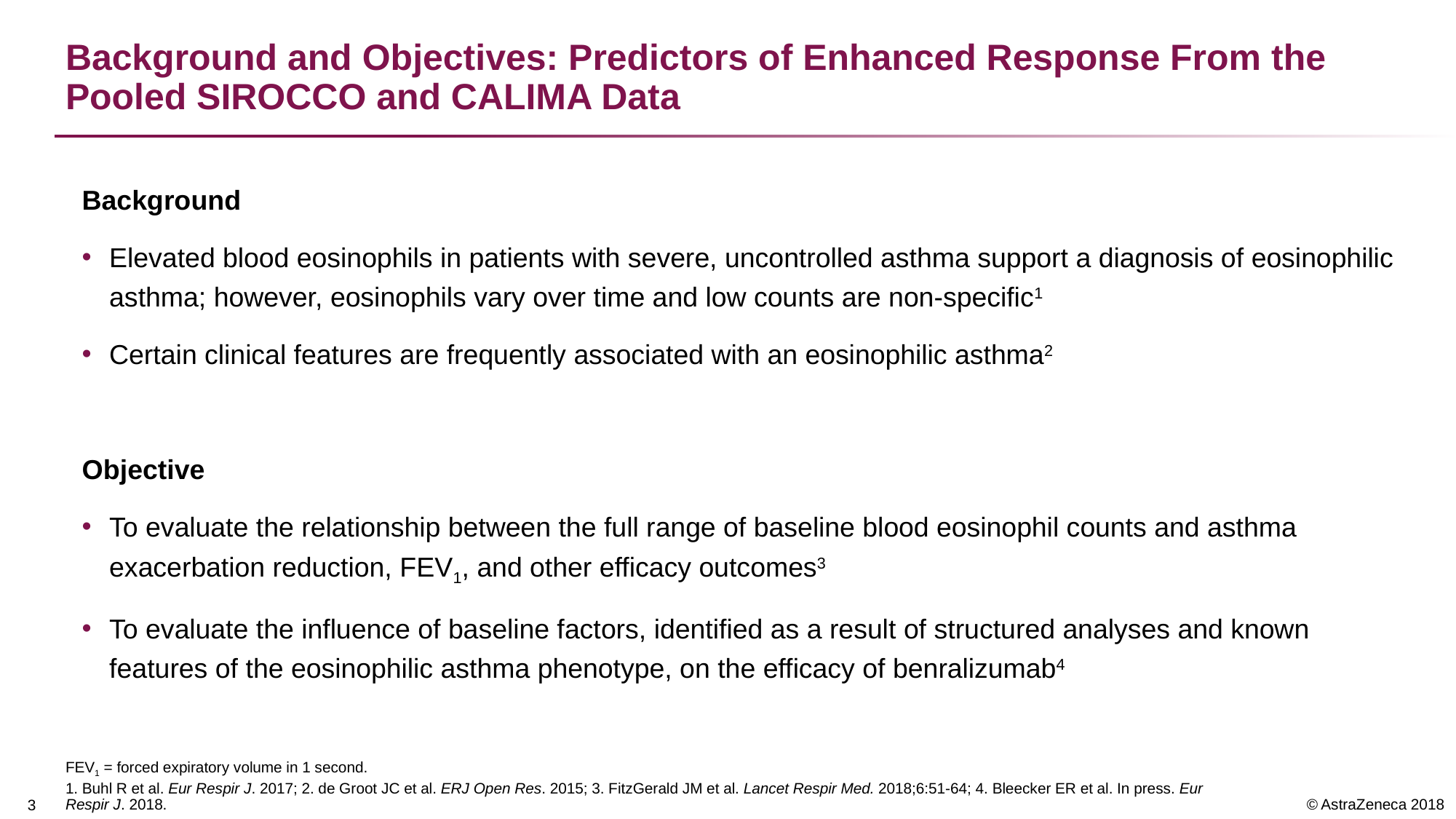

# Background and Objectives: Predictors of Enhanced Response From the Pooled SIROCCO and CALIMA Data
Background
Elevated blood eosinophils in patients with severe, uncontrolled asthma support a diagnosis of eosinophilic asthma; however, eosinophils vary over time and low counts are non-specific1
Certain clinical features are frequently associated with an eosinophilic asthma2

Objective
To evaluate the relationship between the full range of baseline blood eosinophil counts and asthma exacerbation reduction, FEV1, and other efficacy outcomes3
To evaluate the influence of baseline factors, identified as a result of structured analyses and known features of the eosinophilic asthma phenotype, on the efficacy of benralizumab4

FEV1 = forced expiratory volume in 1 second.
1. Buhl R et al. Eur Respir J. 2017; 2. de Groot JC et al. ERJ Open Res. 2015; 3. FitzGerald JM et al. Lancet Respir Med. 2018;6:51-64; 4. Bleecker ER et al. In press. Eur Respir J. 2018.
3